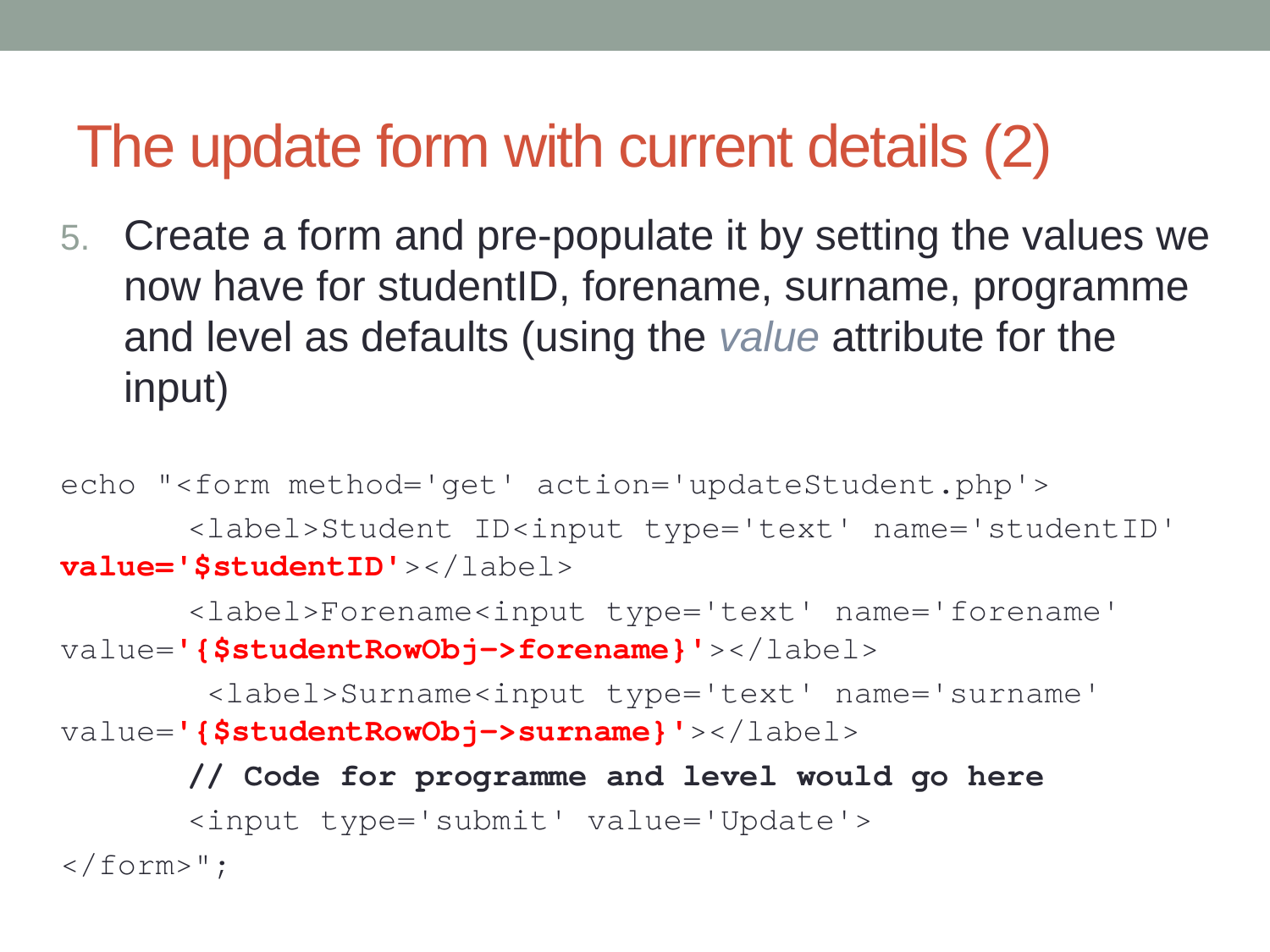

# The update form with current details (2)
Create a form and pre-populate it by setting the values we now have for studentID, forename, surname, programme and level as defaults (using the value attribute for the input)

echo "<form method='get' action='updateStudent.php'>
	<label>Student ID<input type='text' name='studentID' 	value='$studentID'></label>
 	<label>Forename<input type='text' name='forename' 	value='{$studentRowObj->forename}'></label>
	 <label>Surname<input type='text' name='surname' 	value='{$studentRowObj->surname}'></label>
	// Code for programme and level would go here
	<input type='submit' value='Update'>
</form>";